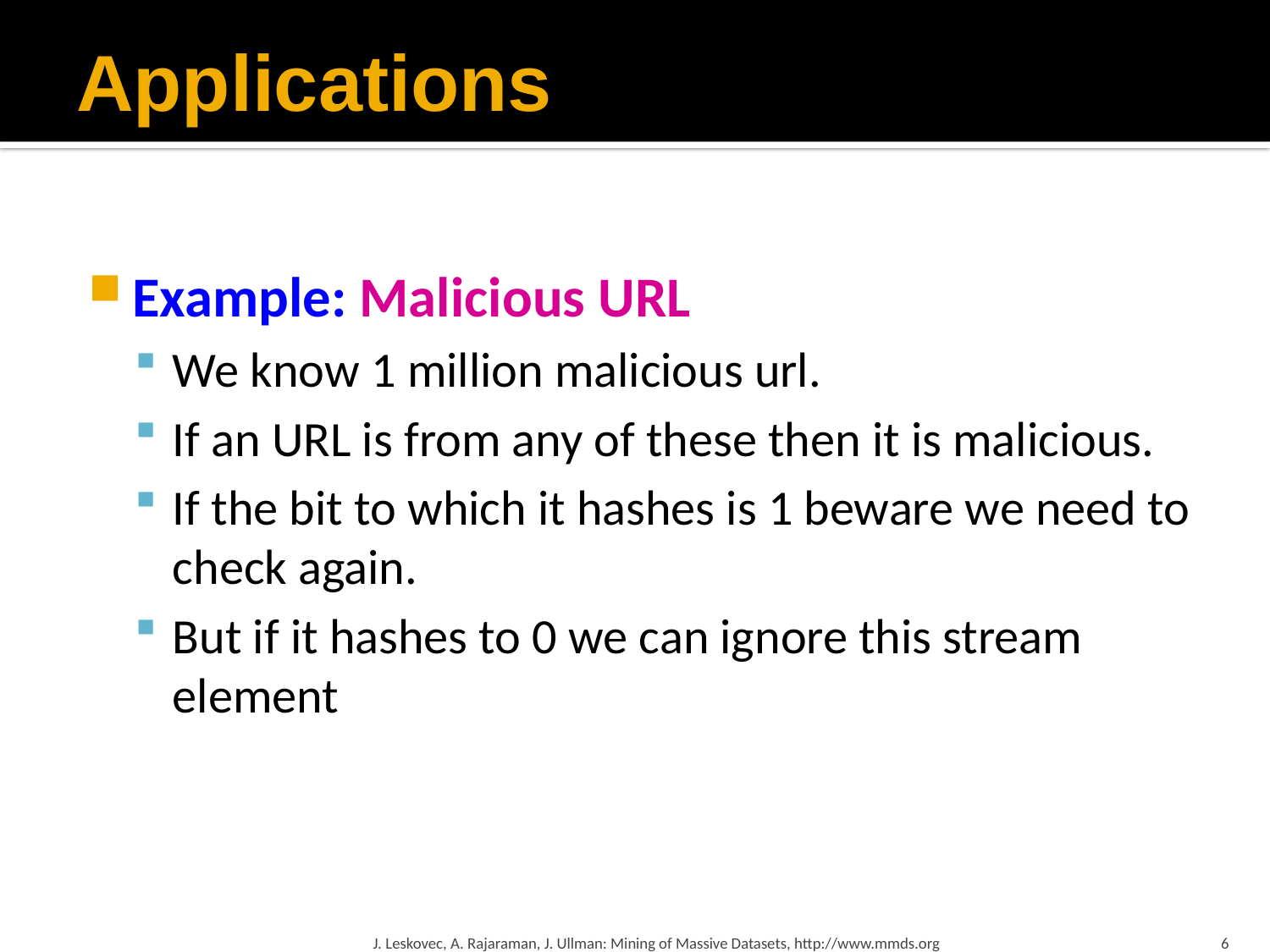

# Applications

Example: Malicious URL
We know 1 million malicious url.
If an URL is from any of these then it is malicious.
If the bit to which it hashes is 1 beware we need to check again.
But if it hashes to 0 we can ignore this stream element

J. Leskovec, A. Rajaraman, J. Ullman: Mining of Massive Datasets, http://www.mmds.org
6